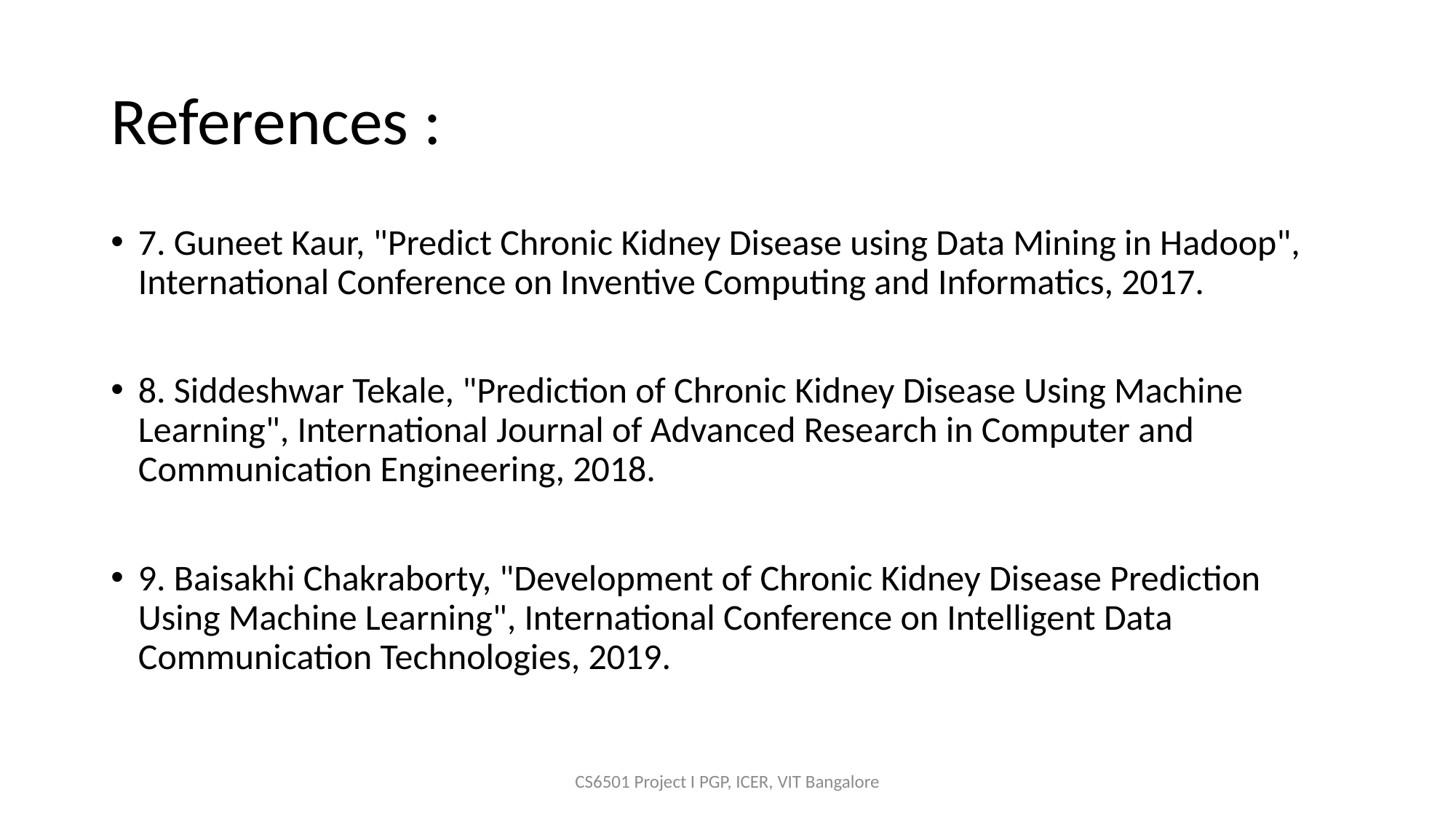

# References :
7. Guneet Kaur, "Predict Chronic Kidney Disease using Data Mining in Hadoop", International Conference on Inventive Computing and Informatics, 2017.

8. Siddeshwar Tekale, "Prediction of Chronic Kidney Disease Using Machine Learning", International Journal of Advanced Research in Computer and Communication Engineering, 2018.

9. Baisakhi Chakraborty, "Development of Chronic Kidney Disease Prediction Using Machine Learning", International Conference on Intelligent Data Communication Technologies, 2019.

CS6501 Project I PGP, ICER, VIT Bangalore
32